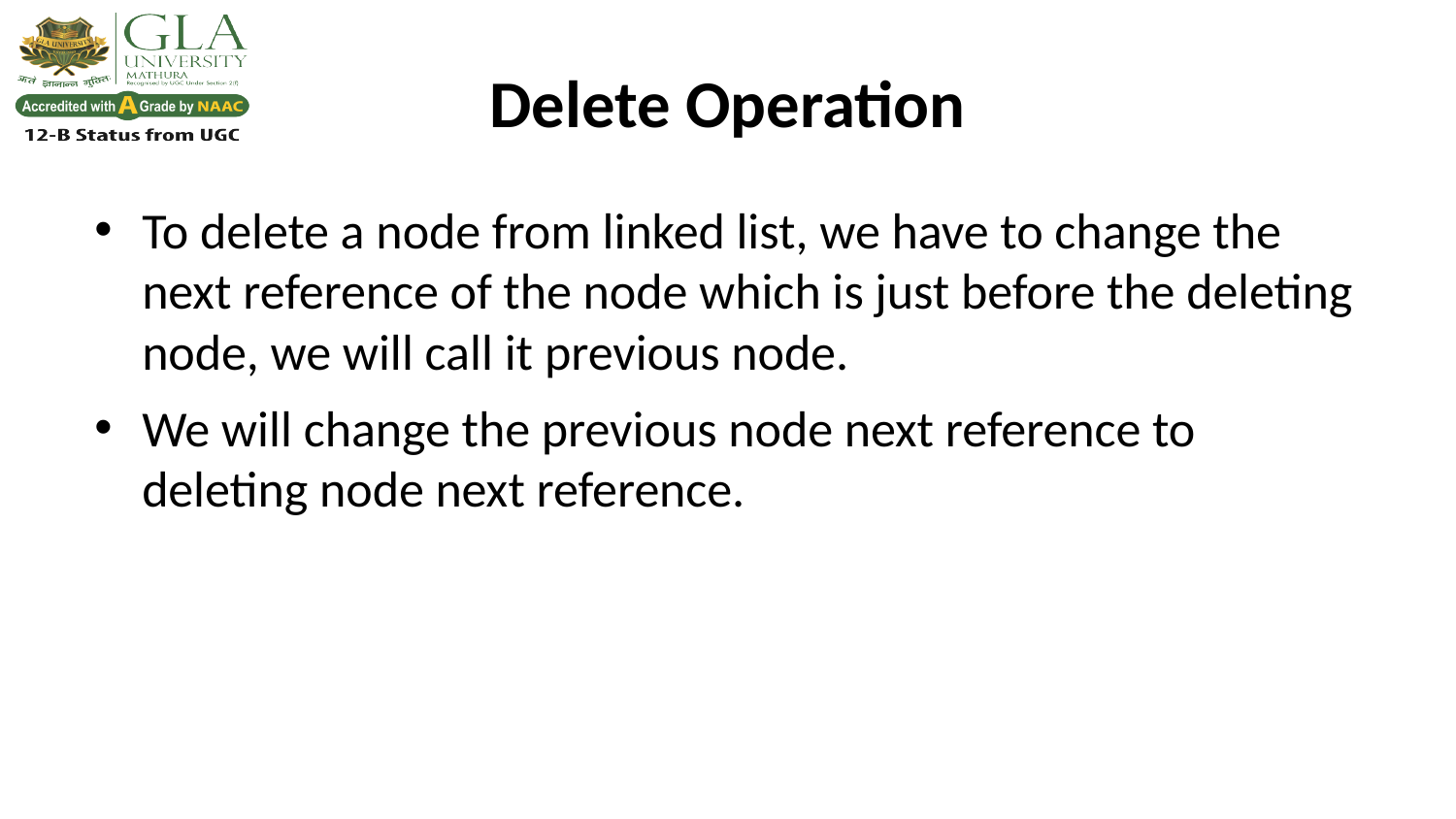

Delete Operation
To delete a node from linked list, we have to change the next reference of the node which is just before the deleting node, we will call it previous node.
We will change the previous node next reference to deleting node next reference.